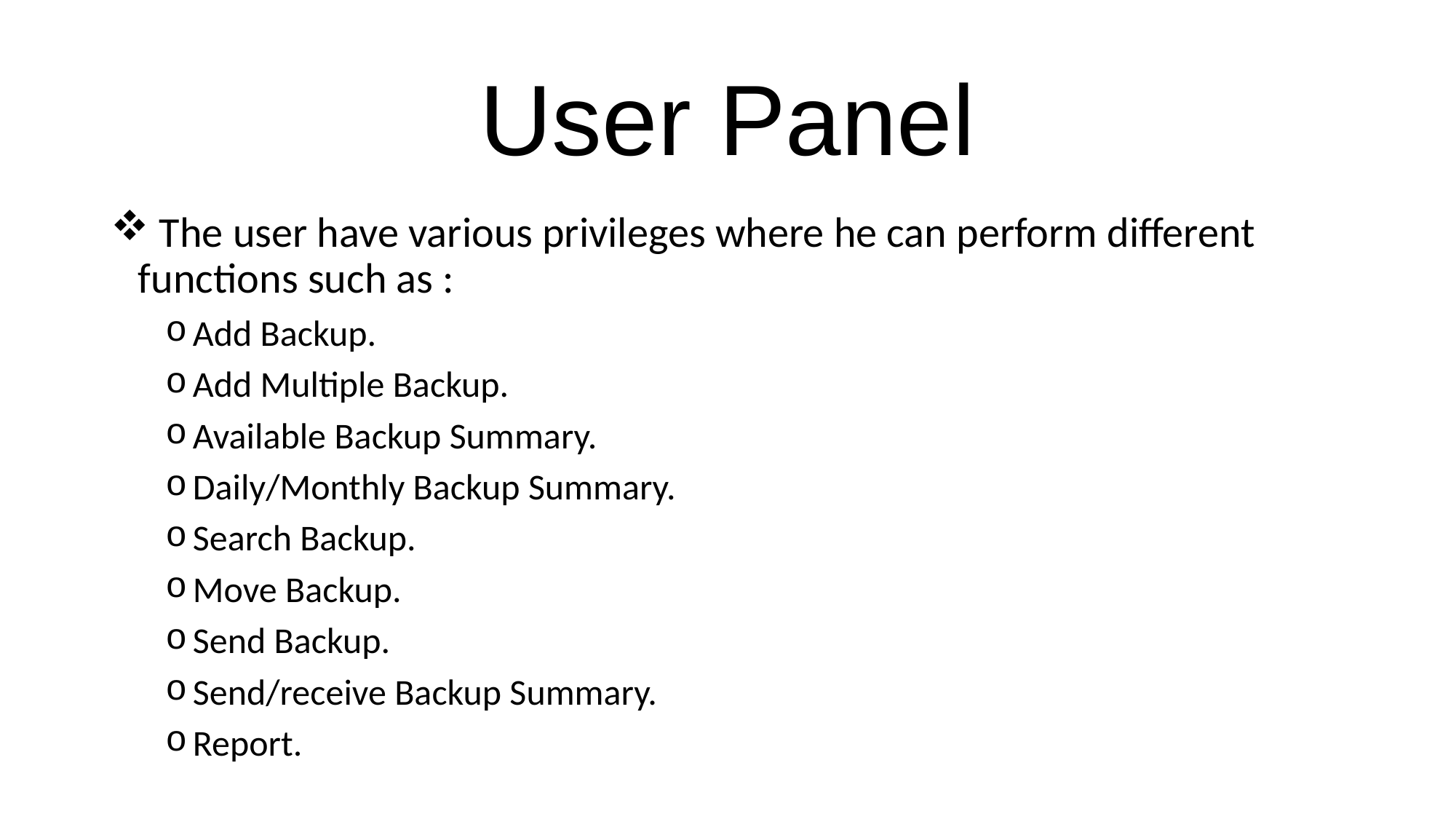

# User Panel
 The user have various privileges where he can perform different functions such as :
Add Backup.
Add Multiple Backup.
Available Backup Summary.
Daily/Monthly Backup Summary.
Search Backup.
Move Backup.
Send Backup.
Send/receive Backup Summary.
Report.